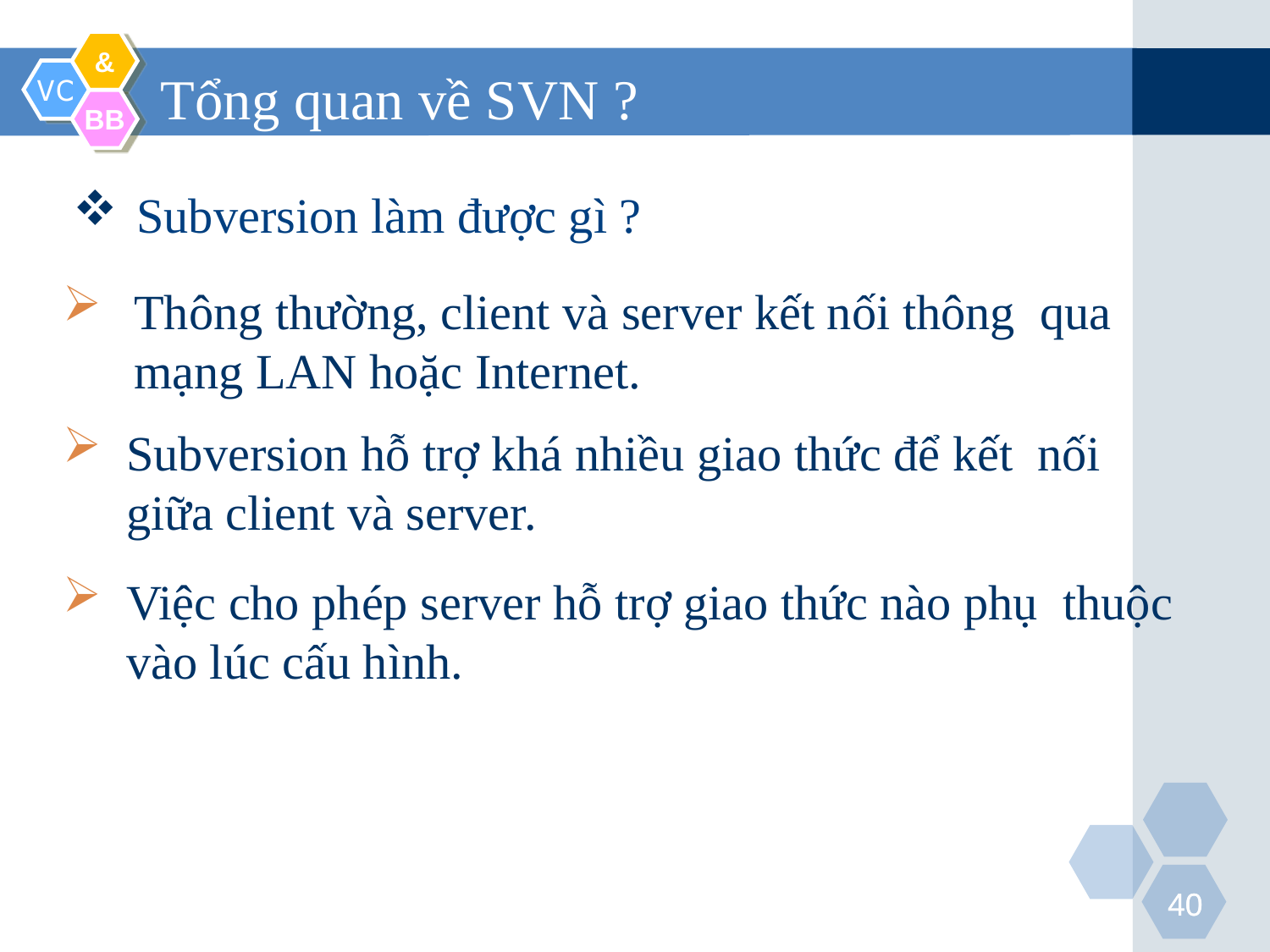

Tổng quan về SVN ?
Subversion làm được gì ?
Thông thường, client và server kết nối thông  qua mạng LAN hoặc Internet.
Subversion hỗ trợ khá nhiều giao thức để kết  nối giữa client và server.
Việc cho phép server hỗ trợ giao thức nào phụ  thuộc vào lúc cấu hình.